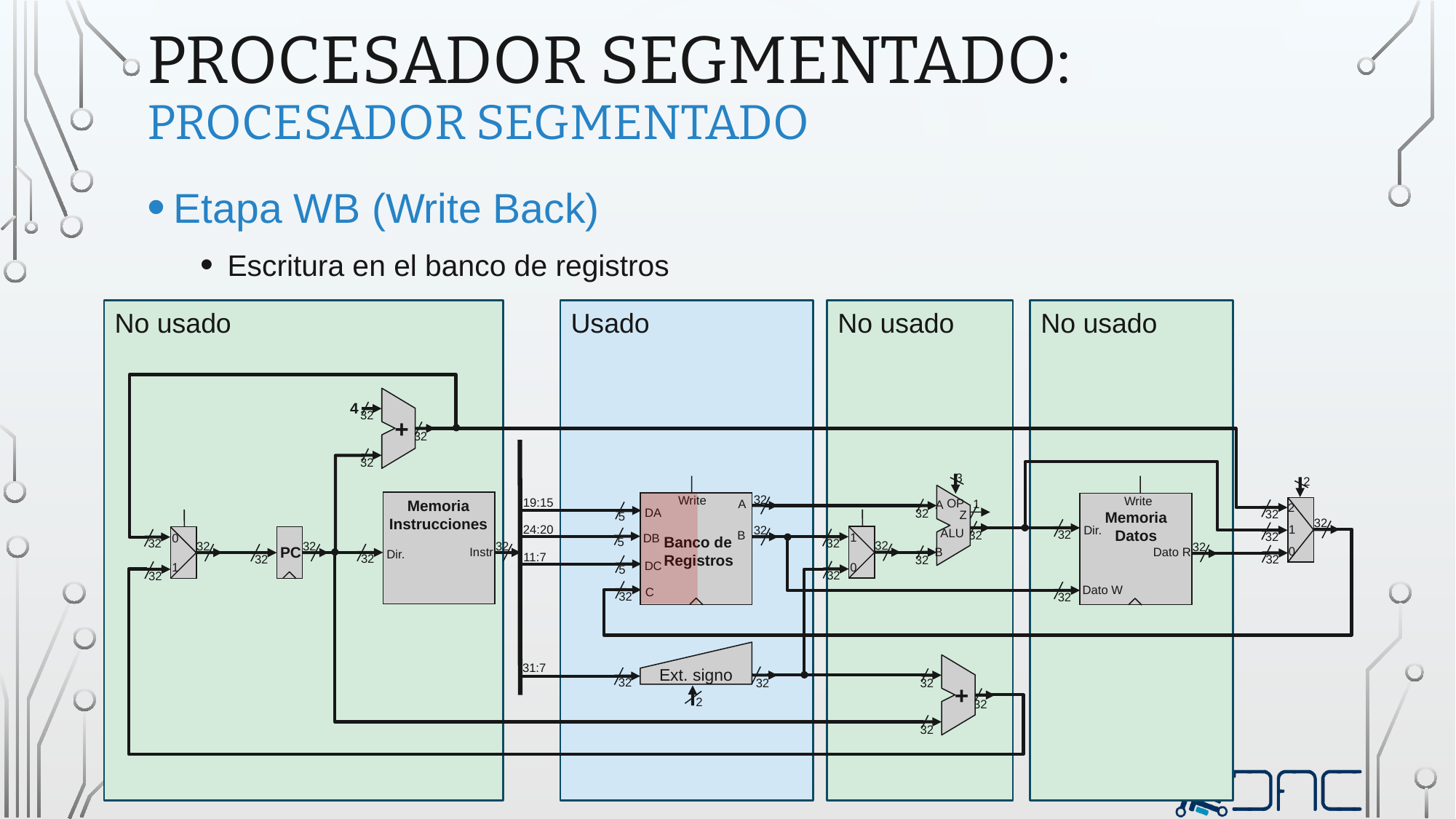

# procesador segmentado: procesador segmentado
Etapa WB (Write Back)
Escritura en el banco de registros

No usado
Usado
No usado
No usado

32
+

32

32

4

3
2

32
Write
A

DA

5

32
B
DB
Banco de
Registros

5

DC

5

C

32

Write

Memoria
Datos
Dir.

32

32
Dato R

Dato W

32

19:15
Memoria
Instrucciones

32
Instr
Dir.

32

1
A

2

32

32
1

32

0

32

OP

32
Z

24:20
ALU

32
1

0

32
32

32

0

1

32
32

32

32
PC

32

B
11:7

32

Ext. signo

32
32

32
+

32

32

31:7

2